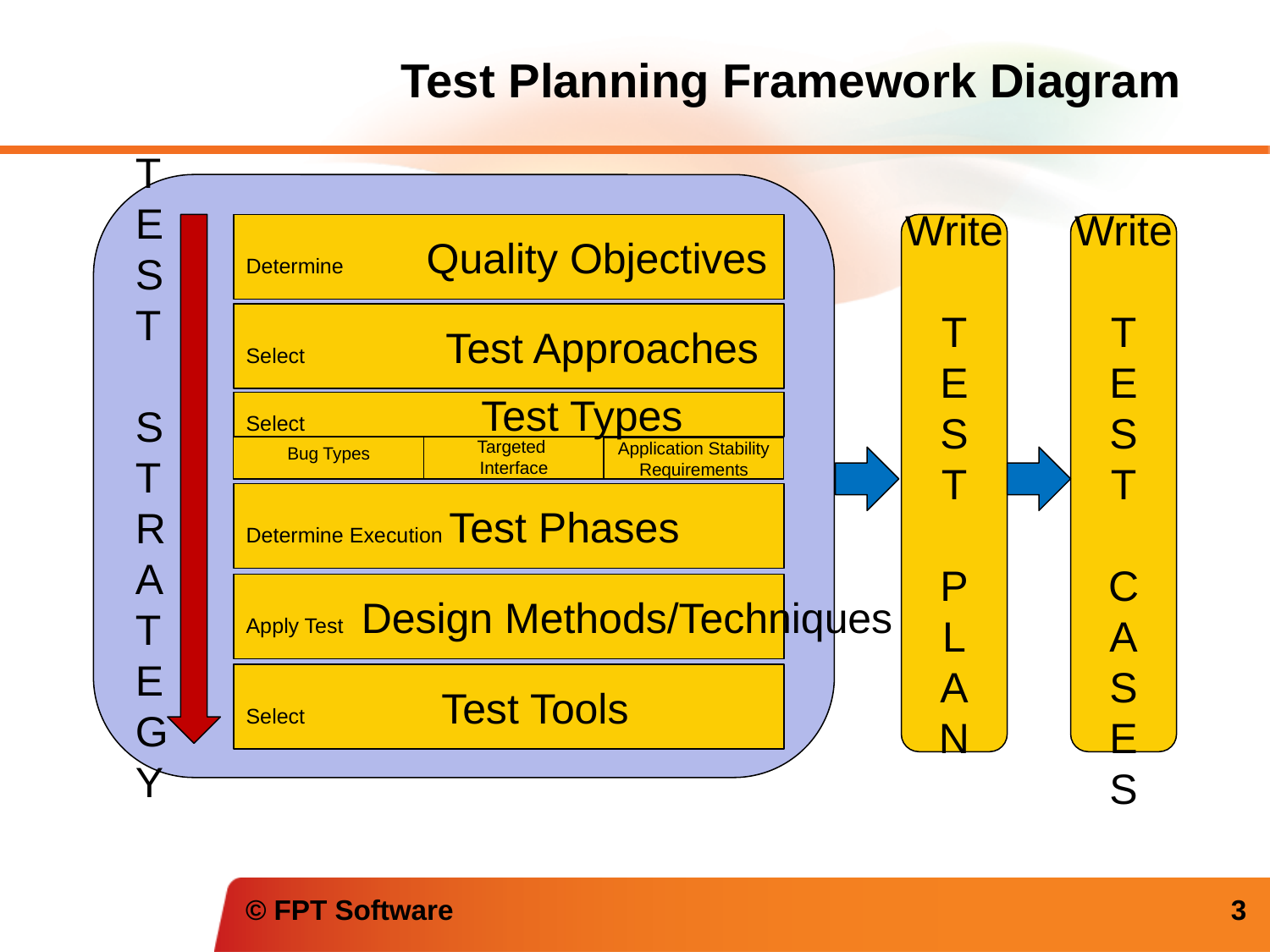

# Test Planning Framework Diagram
T
E
S
T

S
T
R
A
T
E
G
Y

Determine       Quality Objectives
Write

T
E
S
T

P
L
A
N

Write

T
E
S
T

C
A
S
E
S
Select            Test Approaches
Select               Test Types
Bug Types
Targeted
Interface
Application Stability
Requirements

Determine Execution Test Phases
Apply Test   Design Methods/Techniques
Select                       Test Tools